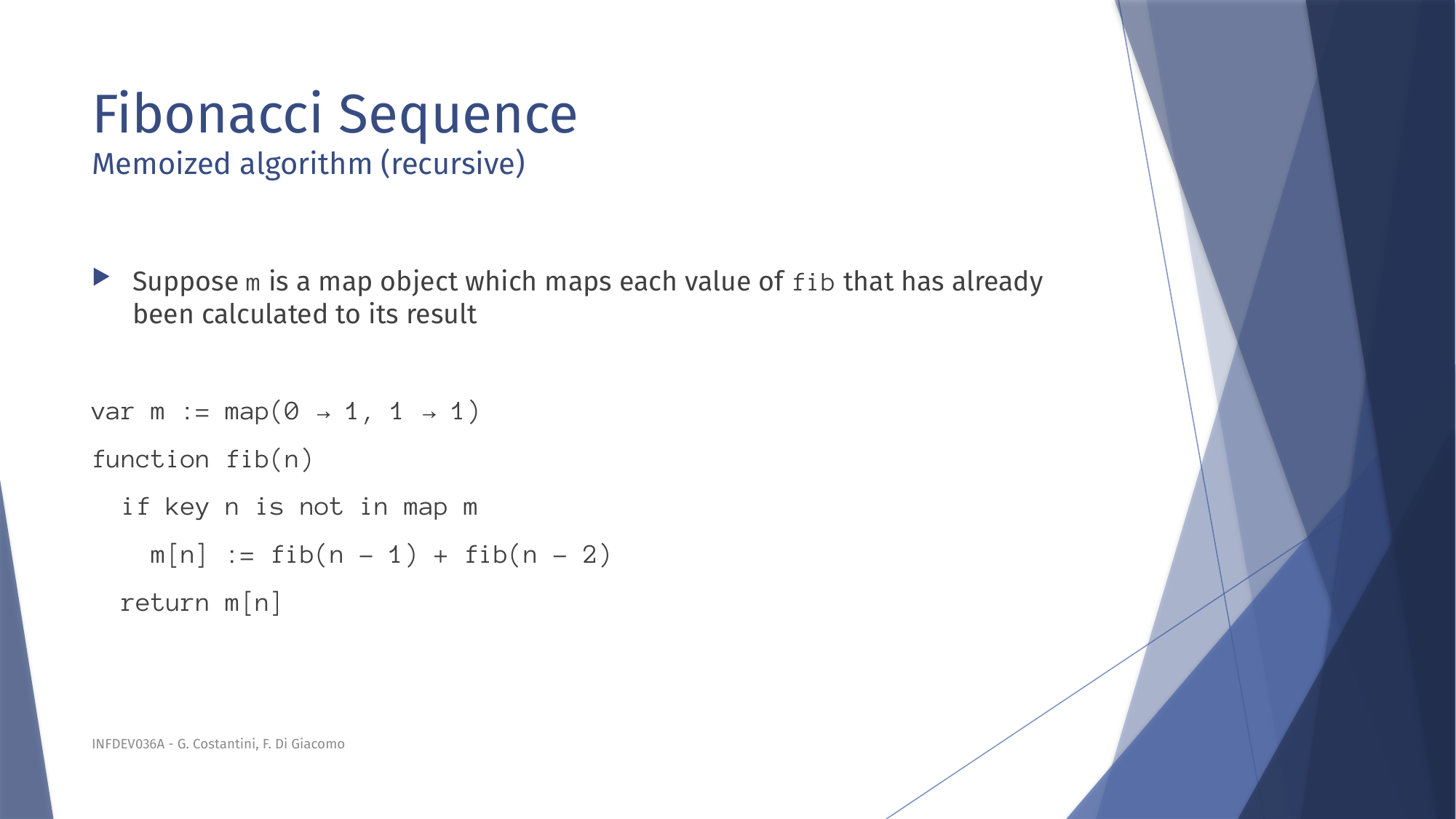

# Fibonacci Sequence Memoized algorithm (recursive)
Suppose m is a map object which maps each value of fib that has already been calculated to its result

var m := map(0 → 1, 1 → 1)
function fib(n)
  if key n is not in map m
    m[n] := fib(n − 1) + fib(n − 2)
  return m[n]
INFDEV036A - G. Costantini, F. Di Giacomo